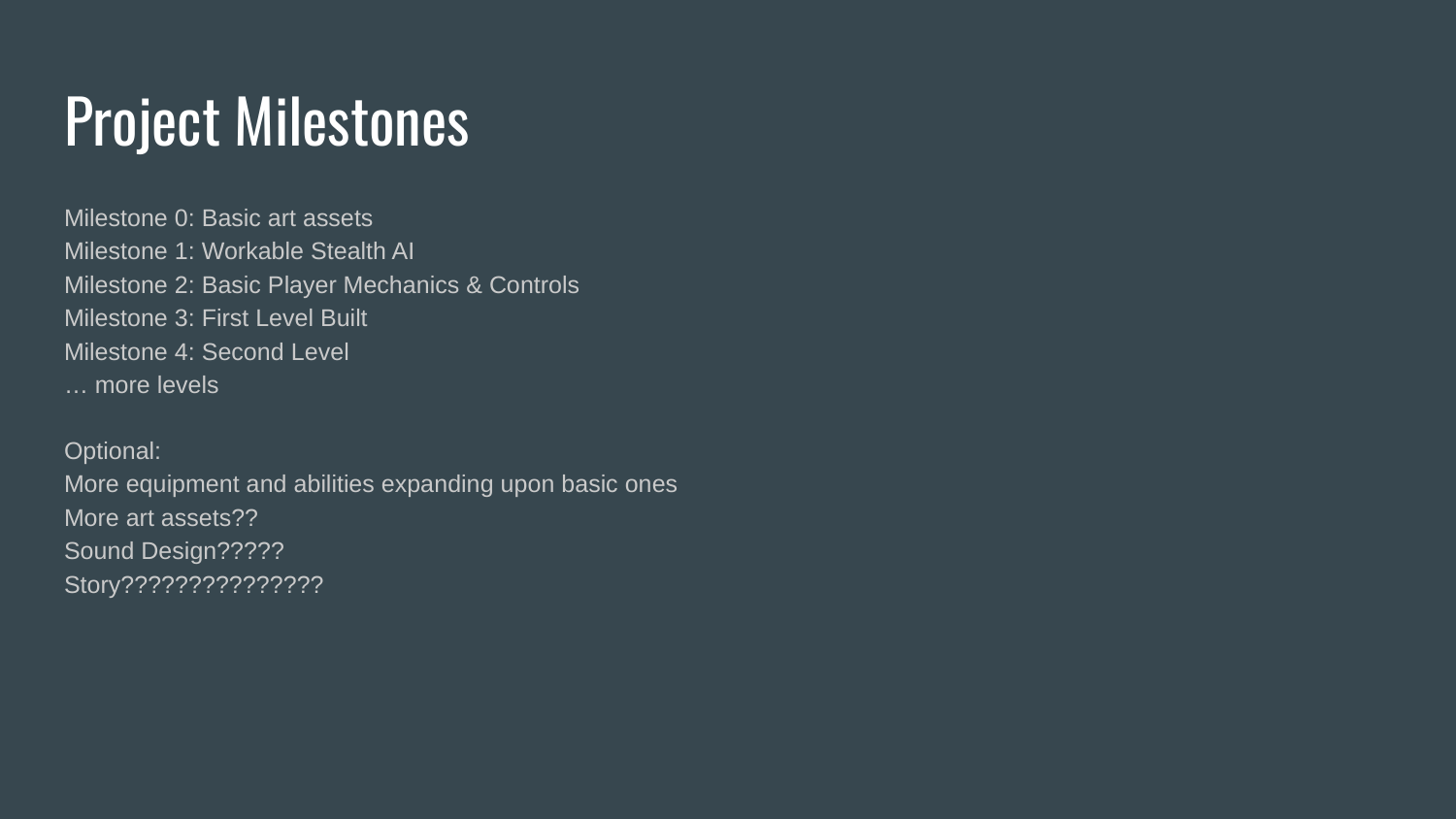

# Project Milestones
Milestone 0: Basic art assets
Milestone 1: Workable Stealth AI
Milestone 2: Basic Player Mechanics & Controls
Milestone 3: First Level Built
Milestone 4: Second Level
… more levels
Optional:
More equipment and abilities expanding upon basic ones
More art assets??
Sound Design?????
Story???????????????